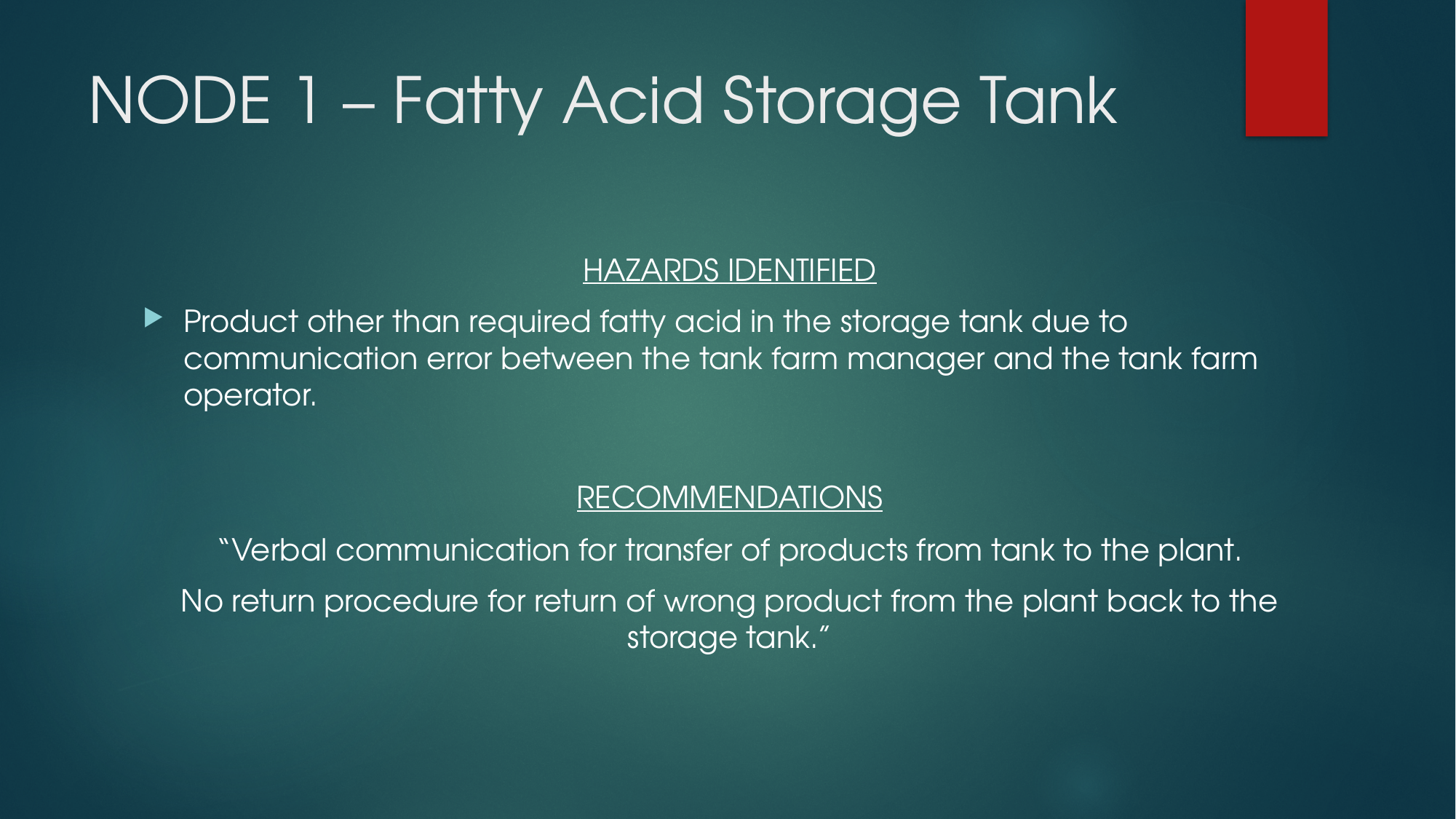

# NODE 1 – Fatty Acid Storage Tank
HAZARDS IDENTIFIED
Product other than required fatty acid in the storage tank due to communication error between the tank farm manager and the tank farm operator.

RECOMMENDATIONS
“Verbal communication for transfer of products from tank to the plant.
No return procedure for return of wrong product from the plant back to the storage tank.”